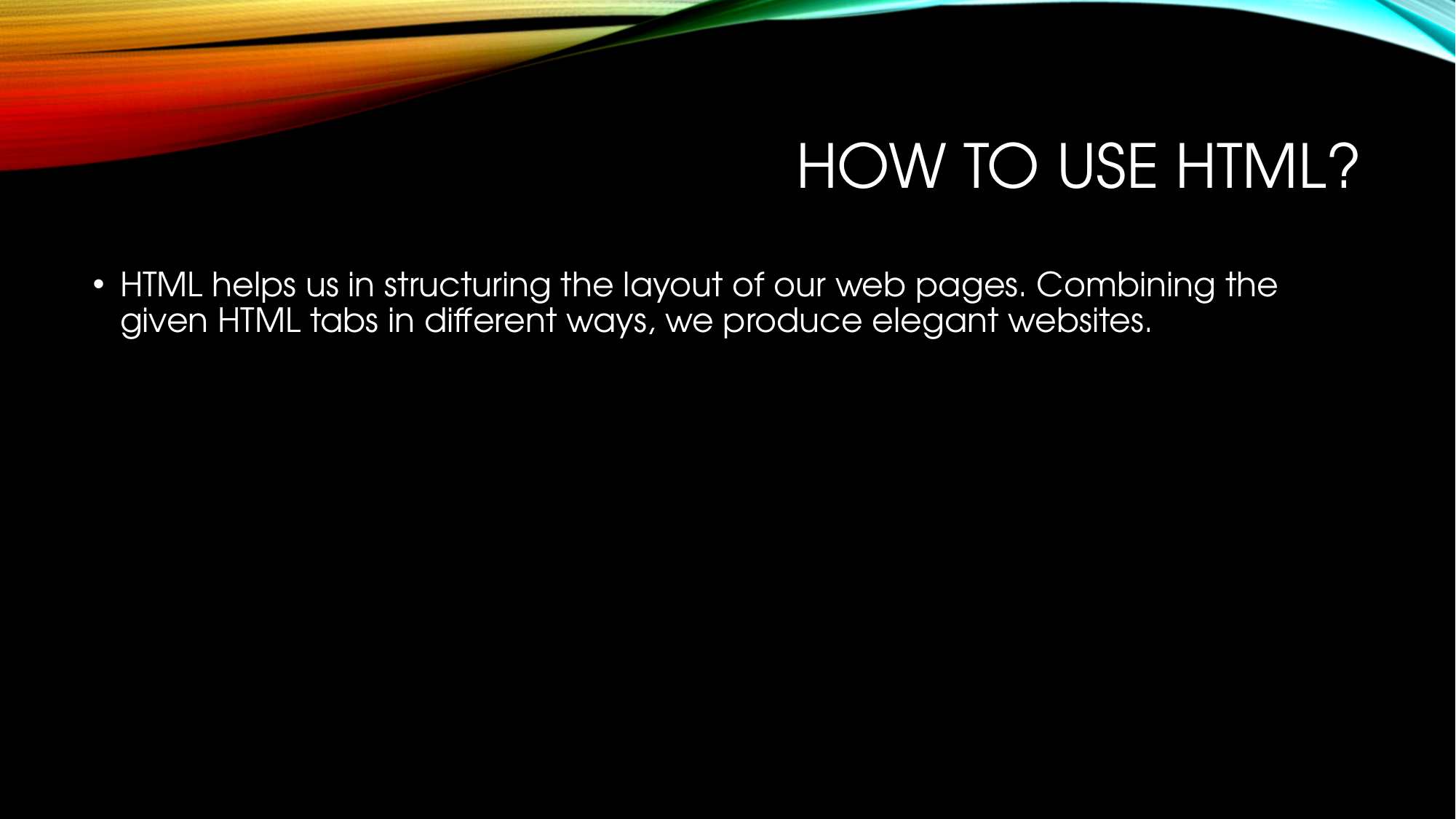

# HOW TO USE HTML?
HTML helps us in structuring the layout of our web pages. Combining the given HTML tabs in different ways, we produce elegant websites.